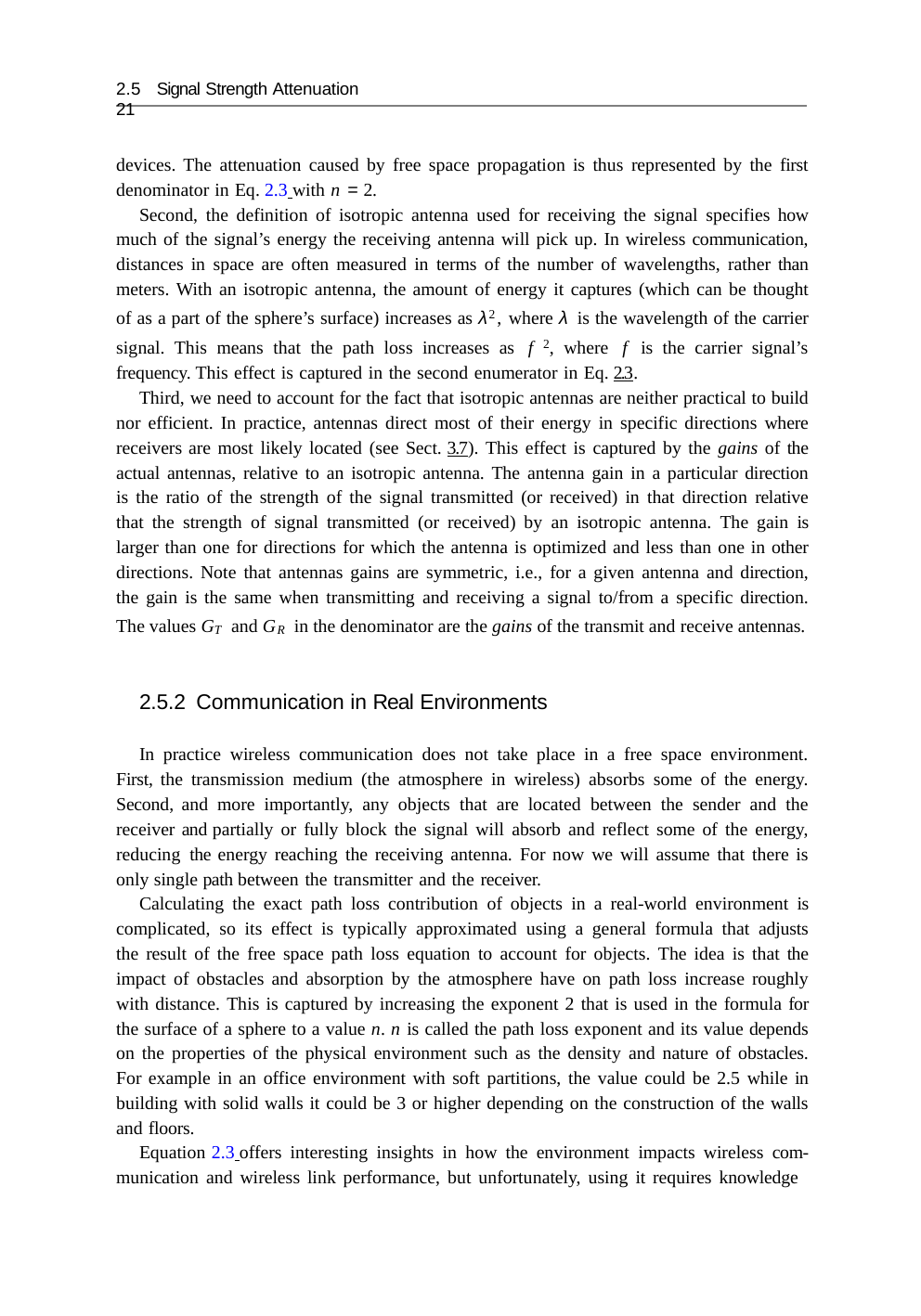

2.5  Signal Strength Attenuation	21

devices. The attenuation caused by free space propagation is thus represented by the first denominator in Eq. 2.3 with n = 2.
Second, the definition of isotropic antenna used for receiving the signal specifies how much of the signal’s energy the receiving antenna will pick up. In wireless communication, distances in space are often measured in terms of the number of wavelengths, rather than meters. With an isotropic antenna, the amount of energy it captures (which can be thought of as a part of the sphere’s surface) increases as λ2, where λ is the wavelength of the carrier signal. This means that the path loss increases as f 2, where f is the carrier signal’s frequency. This effect is captured in the second enumerator in Eq. 2.3.
Third, we need to account for the fact that isotropic antennas are neither practical to build nor efficient. In practice, antennas direct most of their energy in specific directions where receivers are most likely located (see Sect. 3.7). This effect is captured by the gains of the actual antennas, relative to an isotropic antenna. The antenna gain in a particular direction is the ratio of the strength of the signal transmitted (or received) in that direction relative that the strength of signal transmitted (or received) by an isotropic antenna. The gain is larger than one for directions for which the antenna is optimized and less than one in other directions. Note that antennas gains are symmetric, i.e., for a given antenna and direction, the gain is the same when transmitting and receiving a signal to/from a specific direction. The values GT and GR in the denominator are the gains of the transmit and receive antennas.

2.5.2	Communication in Real Environments

In practice wireless communication does not take place in a free space environment. First, the transmission medium (the atmosphere in wireless) absorbs some of the energy. Second, and more importantly, any objects that are located between the sender and the receiver and partially or fully block the signal will absorb and reflect some of the energy, reducing the energy reaching the receiving antenna. For now we will assume that there is only single path between the transmitter and the receiver.
Calculating the exact path loss contribution of objects in a real-world environment is complicated, so its effect is typically approximated using a general formula that adjusts the result of the free space path loss equation to account for objects. The idea is that the impact of obstacles and absorption by the atmosphere have on path loss increase roughly with distance. This is captured by increasing the exponent 2 that is used in the formula for the surface of a sphere to a value n. n is called the path loss exponent and its value depends on the properties of the physical environment such as the density and nature of obstacles. For example in an office environment with soft partitions, the value could be 2.5 while in building with solid walls it could be 3 or higher depending on the construction of the walls and floors.
Equation 2.3 offers interesting insights in how the environment impacts wireless com- munication and wireless link performance, but unfortunately, using it requires knowledge